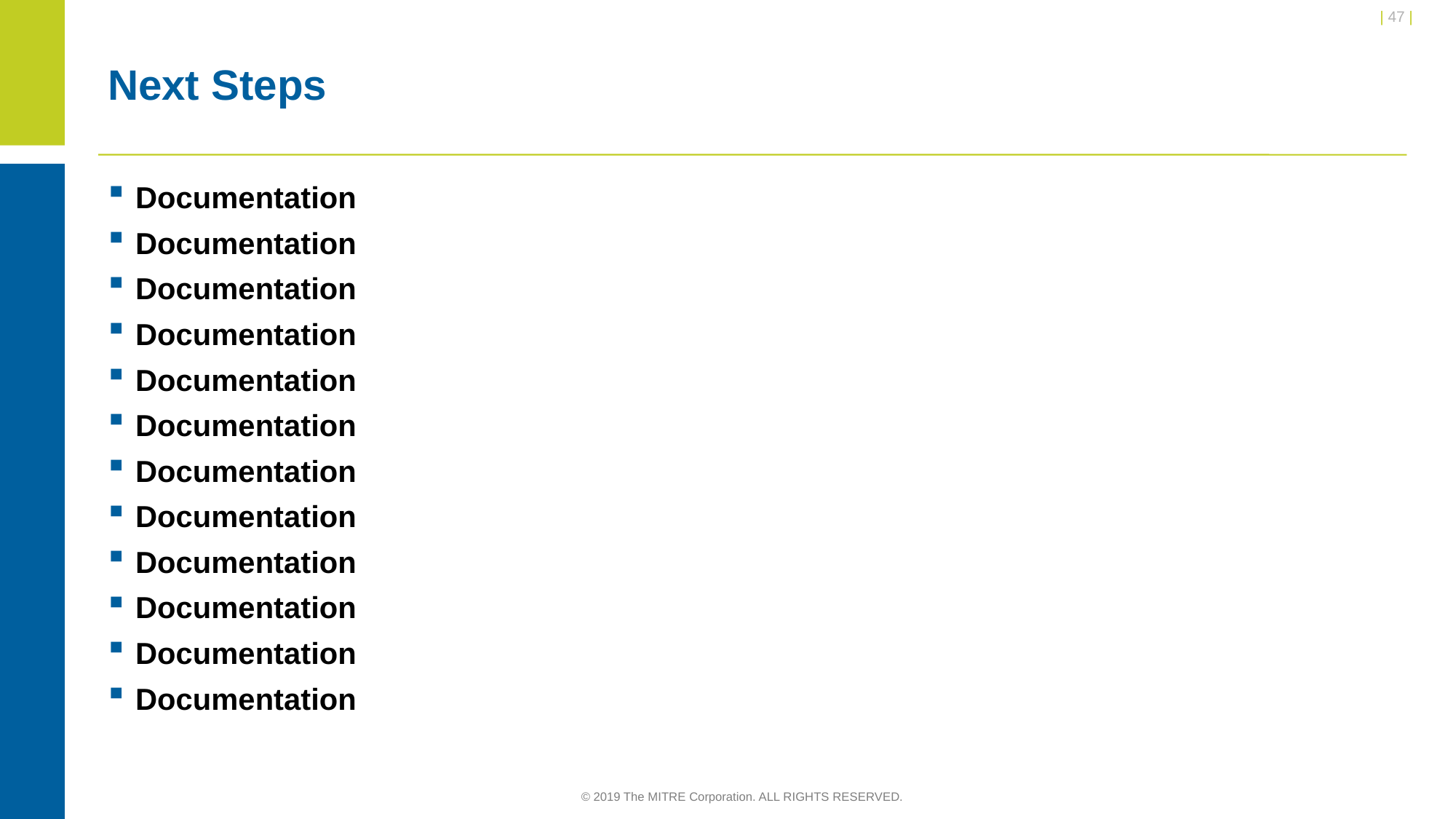

| 47 |
Next Steps
Documentation
Documentation
Documentation
Documentation
Documentation
Documentation
Documentation
Documentation
Documentation
Documentation
Documentation
Documentation